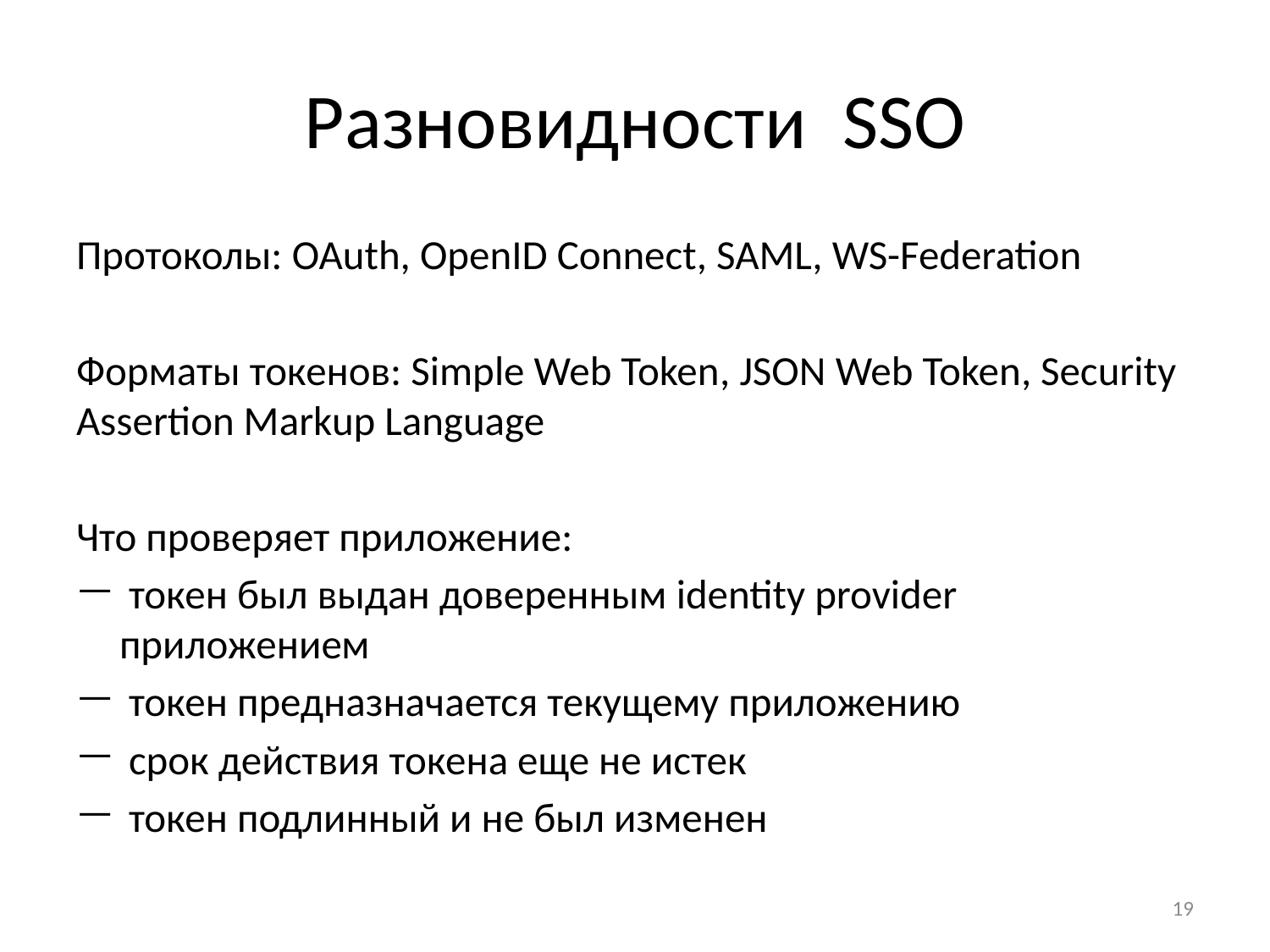

# Разновидности  SSO
Протоколы: OAuth, OpenID Connect, SAML, WS-Federation

Форматы токенов: Simple Web Token, JSON Web Token, Security Assertion Markup Language

Что проверяет приложение:
 токен был выдан доверенным identity provider приложением
 токен предназначается текущему приложению
 срок действия токена еще не истек
 токен подлинный и не был изменен
19